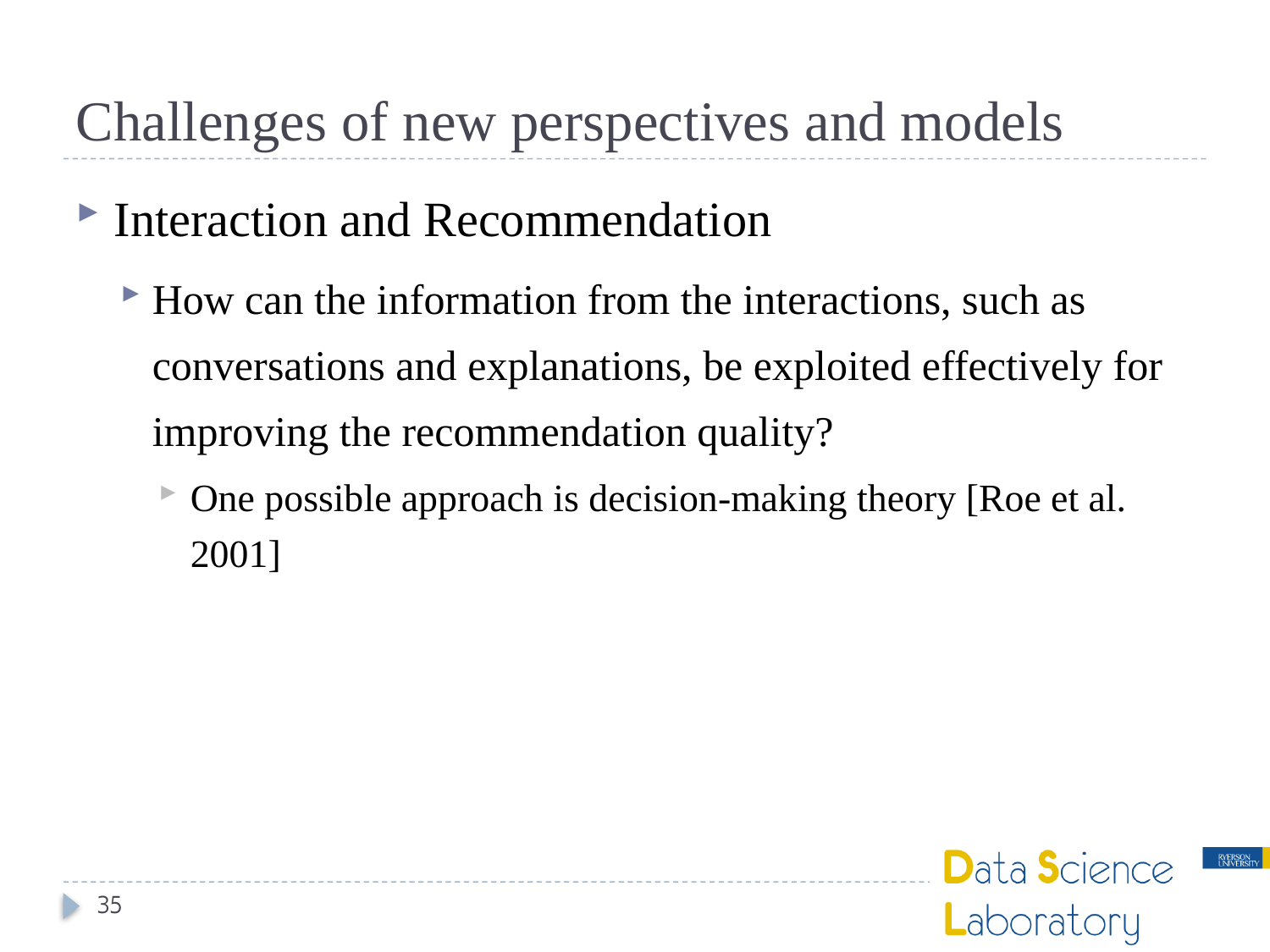

# Challenges of new perspectives and models
Interaction and Recommendation
How can the information from the interactions, such as conversations and explanations, be exploited effectively for improving the recommendation quality?
One possible approach is decision-making theory [Roe et al. 2001]
35